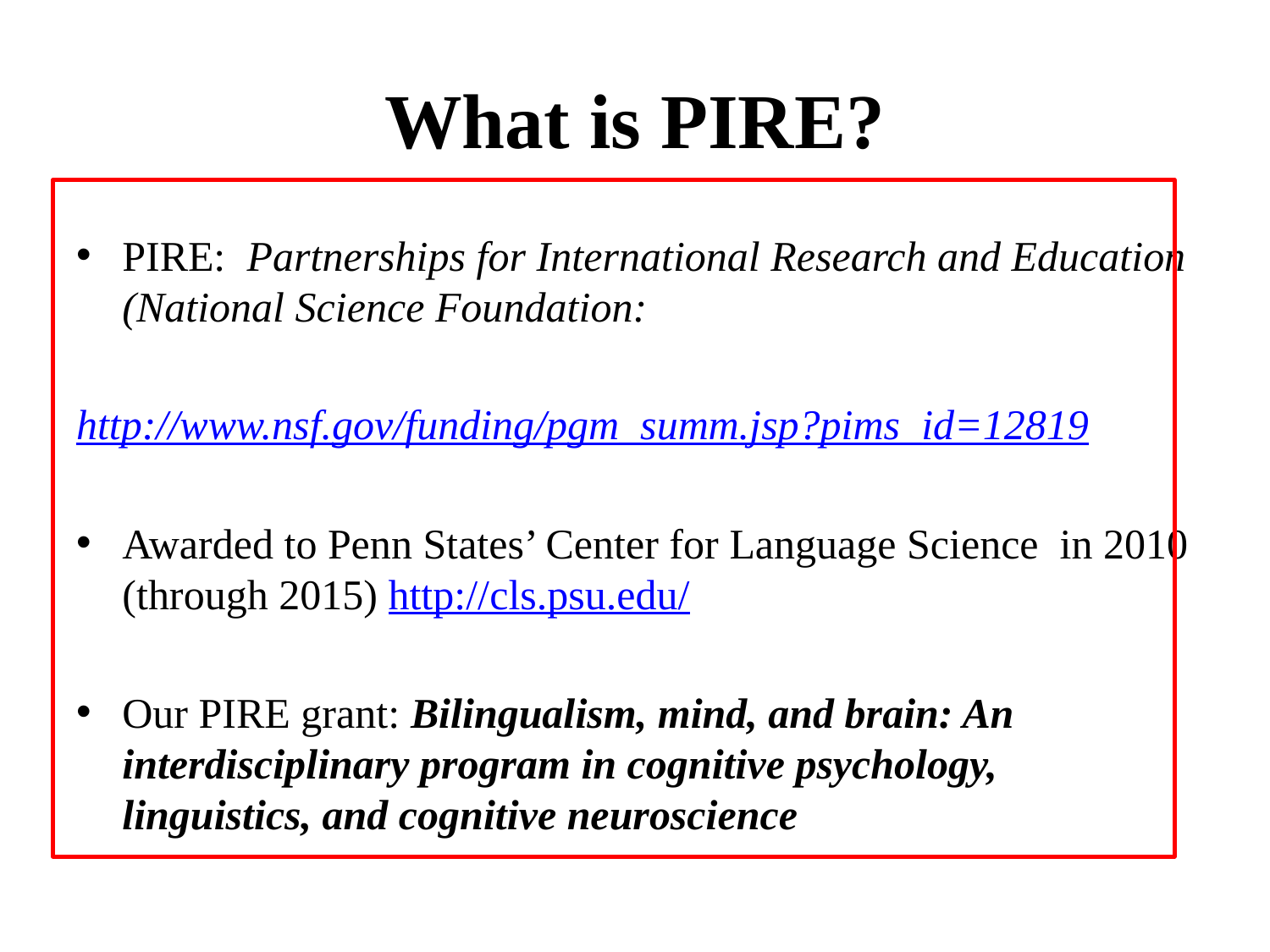

# What is PIRE?

PIRE:  Partnerships for International Research and Education (National Science Foundation:

http://www.nsf.gov/funding/pgm_summ.jsp?pims_id=12819

Awarded to Penn States’ Center for Language Science  in 2010 (through 2015) http://cls.psu.edu/

Our PIRE grant: Bilingualism, mind, and brain: An interdisciplinary program in cognitive psychology, linguistics, and cognitive neuroscience